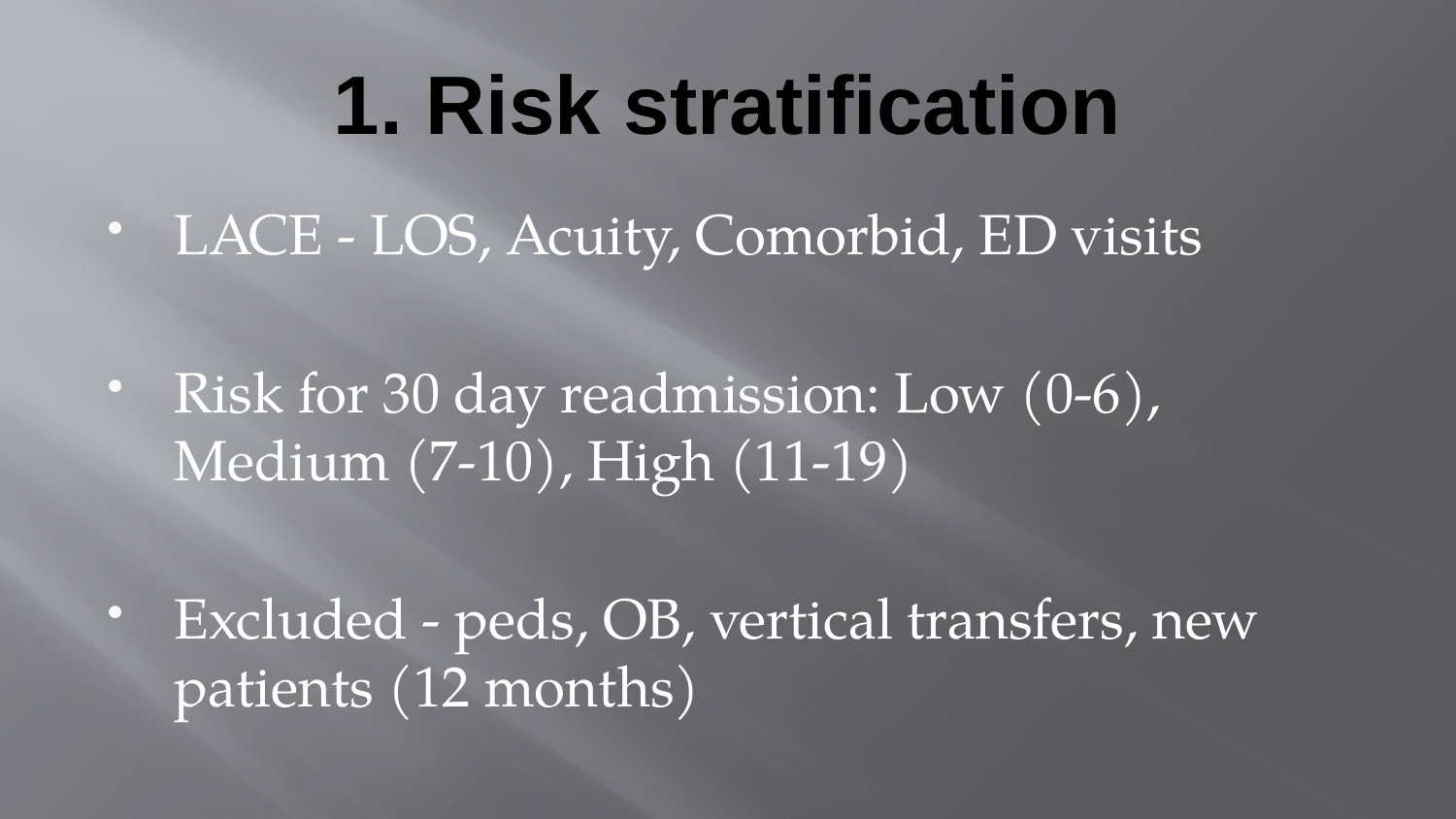

# 1. Risk stratification
LACE - LOS, Acuity, Comorbid, ED visits

Risk for 30 day readmission: Low (0-6), Medium (7-10), High (11-19)

Excluded - peds, OB, vertical transfers, new patients (12 months)